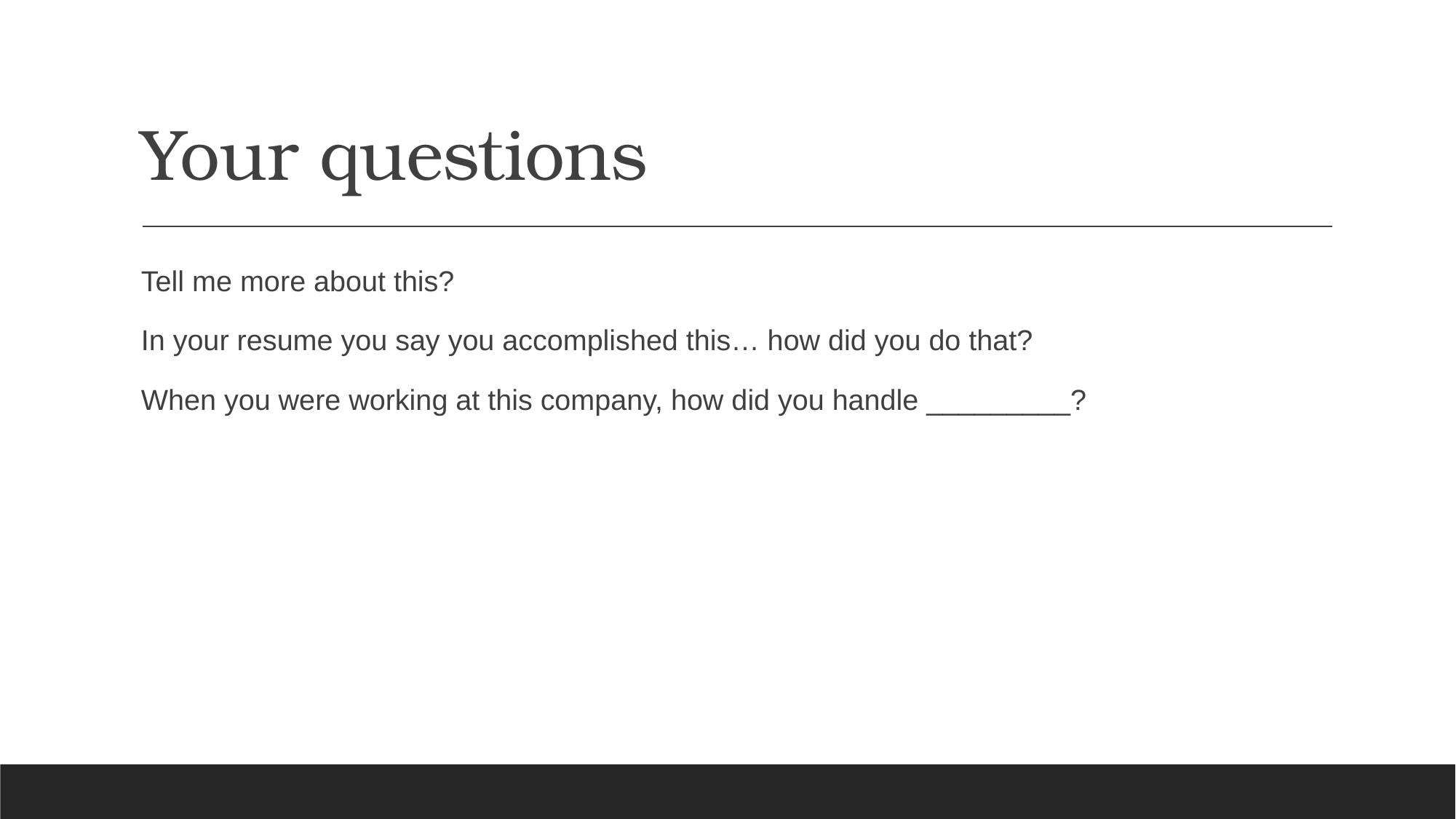

# Your questions
Tell me more about this?
In your resume you say you accomplished this… how did you do that?
When you were working at this company, how did you handle _________?